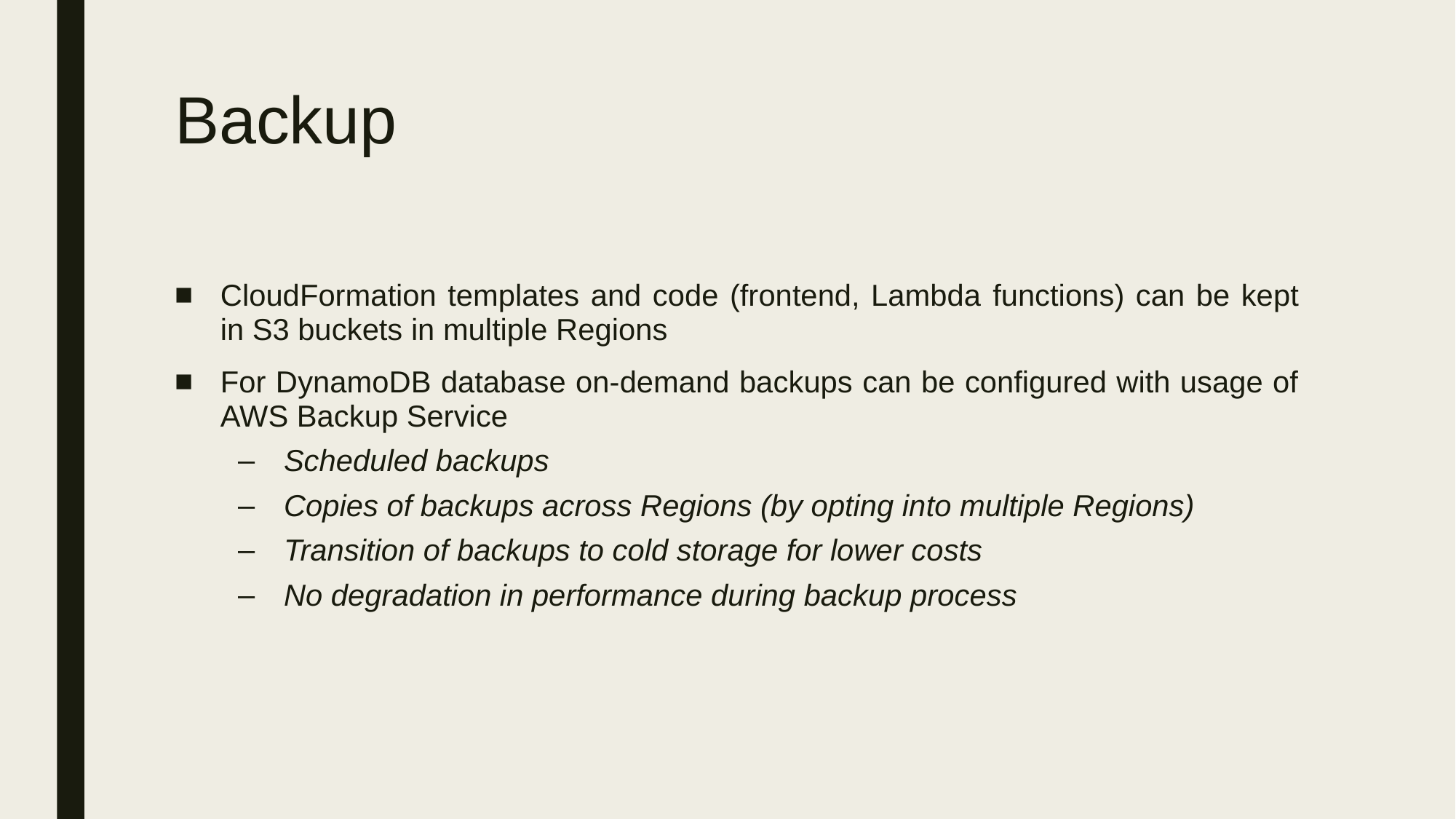

# Backup
CloudFormation templates and code (frontend, Lambda functions) can be kept in S3 buckets in multiple Regions
For DynamoDB database on-demand backups can be configured with usage of AWS Backup Service
Scheduled backups
Copies of backups across Regions (by opting into multiple Regions)
Transition of backups to cold storage for lower costs
No degradation in performance during backup process